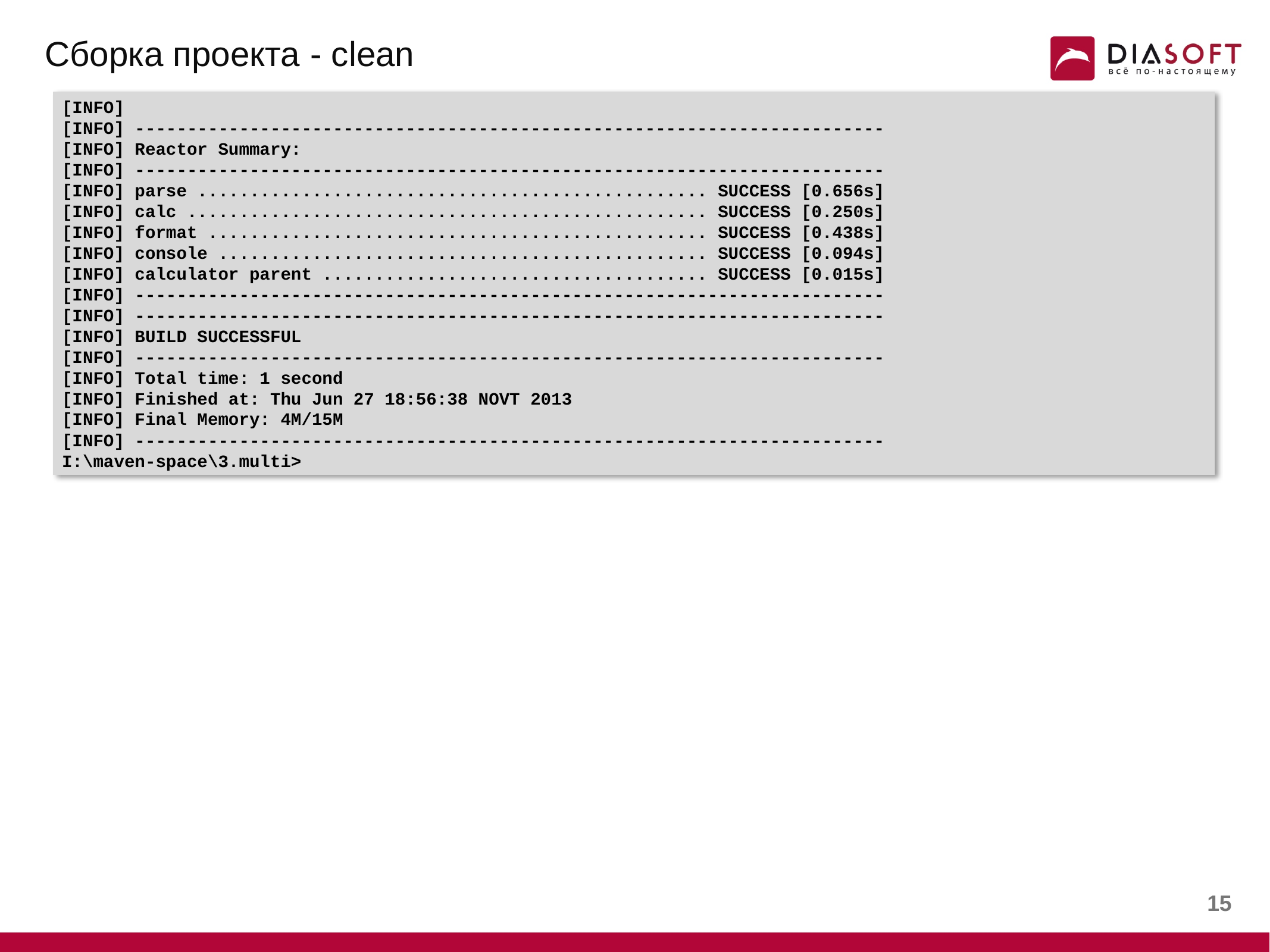

# Сборка проекта - clean
[INFO]
[INFO] ------------------------------------------------------------------------
[INFO] Reactor Summary:
[INFO] ------------------------------------------------------------------------
[INFO] parse ................................................. SUCCESS [0.656s]
[INFO] calc .................................................. SUCCESS [0.250s]
[INFO] format ................................................ SUCCESS [0.438s]
[INFO] console ............................................... SUCCESS [0.094s]
[INFO] calculator parent ..................................... SUCCESS [0.015s]
[INFO] ------------------------------------------------------------------------
[INFO] ------------------------------------------------------------------------
[INFO] BUILD SUCCESSFUL
[INFO] ------------------------------------------------------------------------
[INFO] Total time: 1 second
[INFO] Finished at: Thu Jun 27 18:56:38 NOVT 2013
[INFO] Final Memory: 4M/15M
[INFO] ------------------------------------------------------------------------
I:\maven-space\3.multi>
15